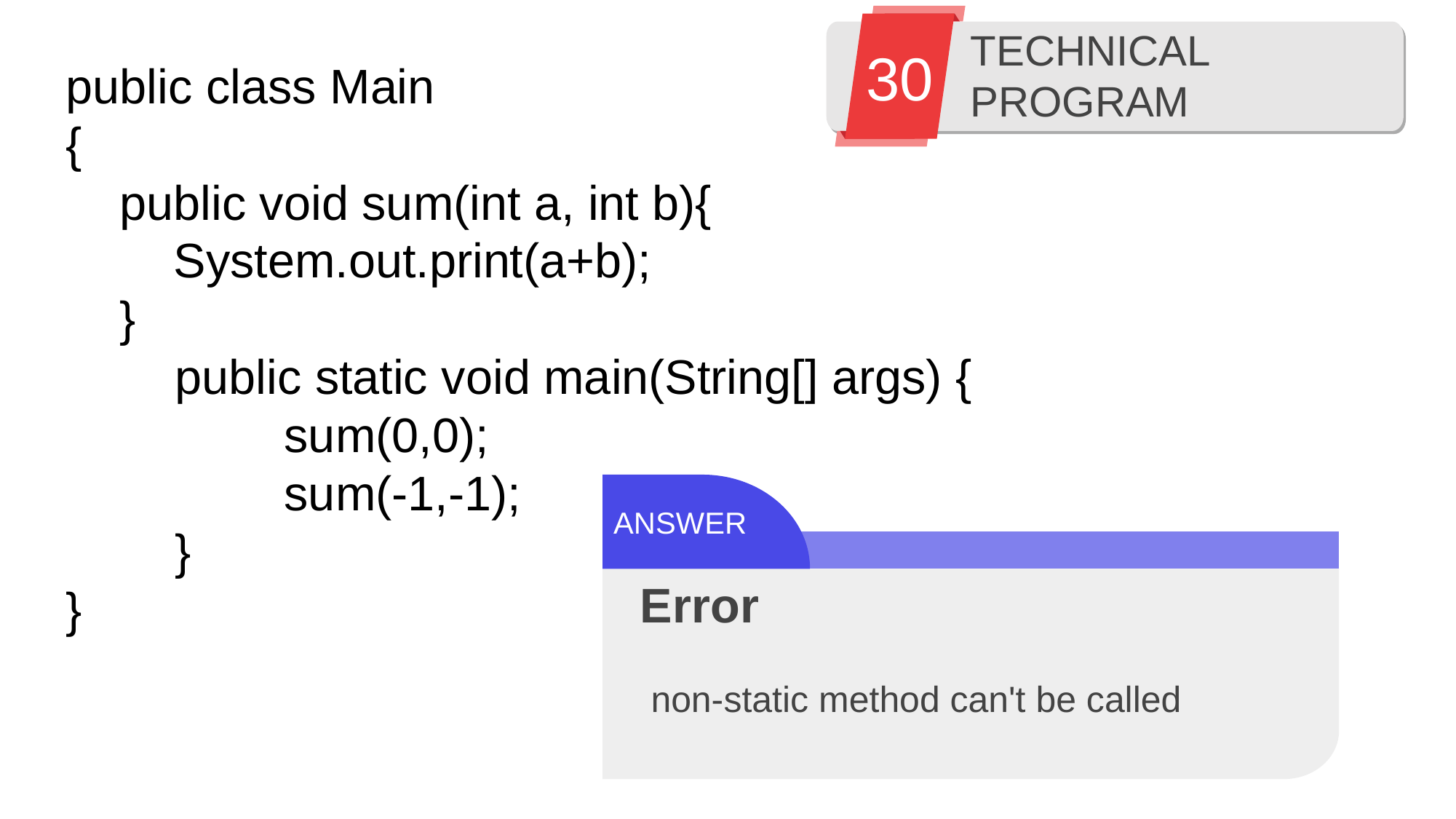

30

TECHNICAL PROGRAM

public class Main
{
    public void sum(int a, int b){
        System.out.print(a+b);
    }
	public static void main(String[] args) {
		sum(0,0);
		sum(-1,-1);
	}
}
ANSWER

Error
non-static method can't be called